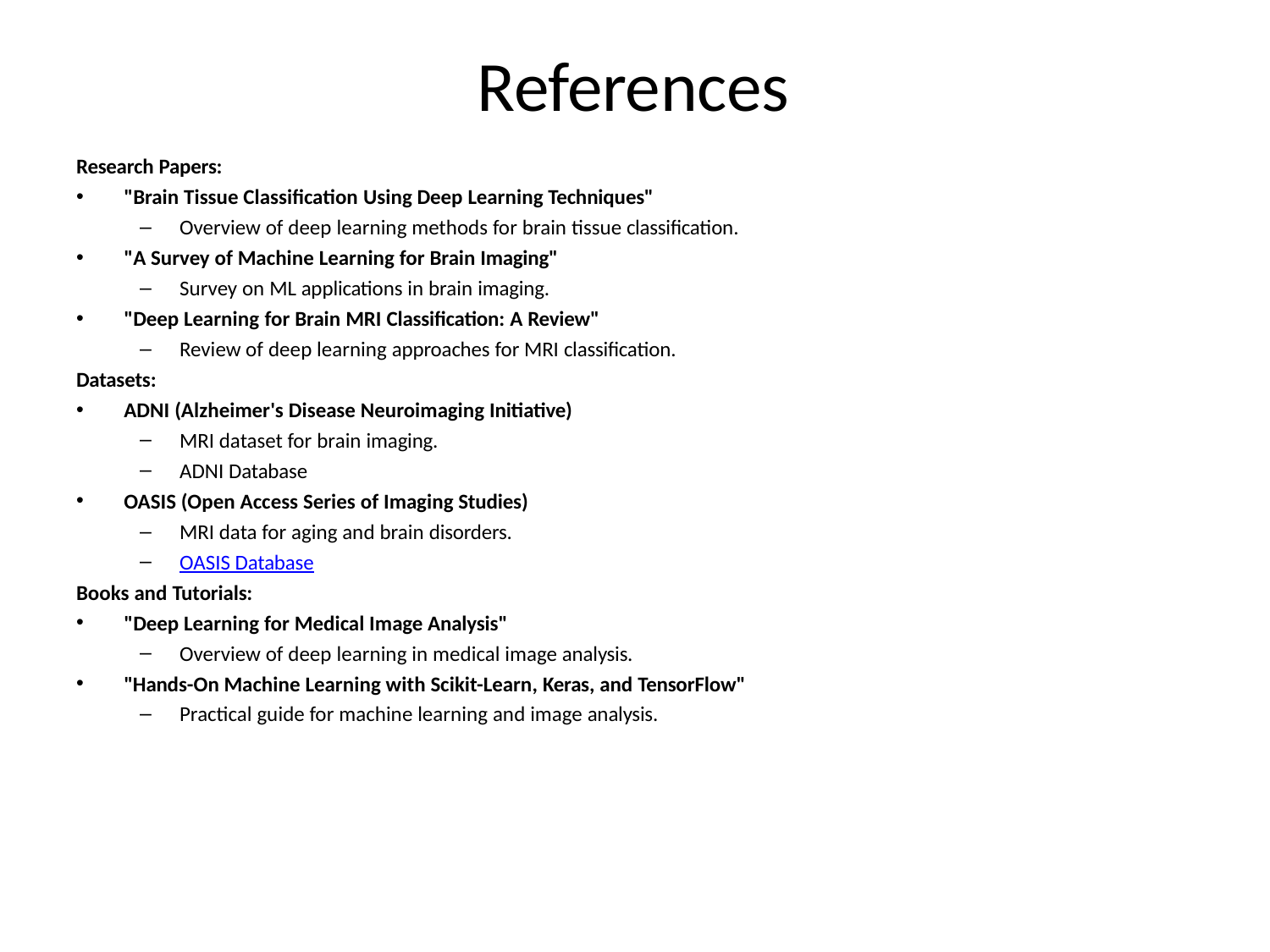

# References
Research Papers:
"Brain Tissue Classification Using Deep Learning Techniques"
Overview of deep learning methods for brain tissue classification.
"A Survey of Machine Learning for Brain Imaging"
Survey on ML applications in brain imaging.
"Deep Learning for Brain MRI Classification: A Review"
Review of deep learning approaches for MRI classification.
Datasets:
ADNI (Alzheimer's Disease Neuroimaging Initiative)
MRI dataset for brain imaging.
ADNI Database
OASIS (Open Access Series of Imaging Studies)
MRI data for aging and brain disorders.
OASIS Database
Books and Tutorials:
"Deep Learning for Medical Image Analysis"
Overview of deep learning in medical image analysis.
"Hands-On Machine Learning with Scikit-Learn, Keras, and TensorFlow"
Practical guide for machine learning and image analysis.